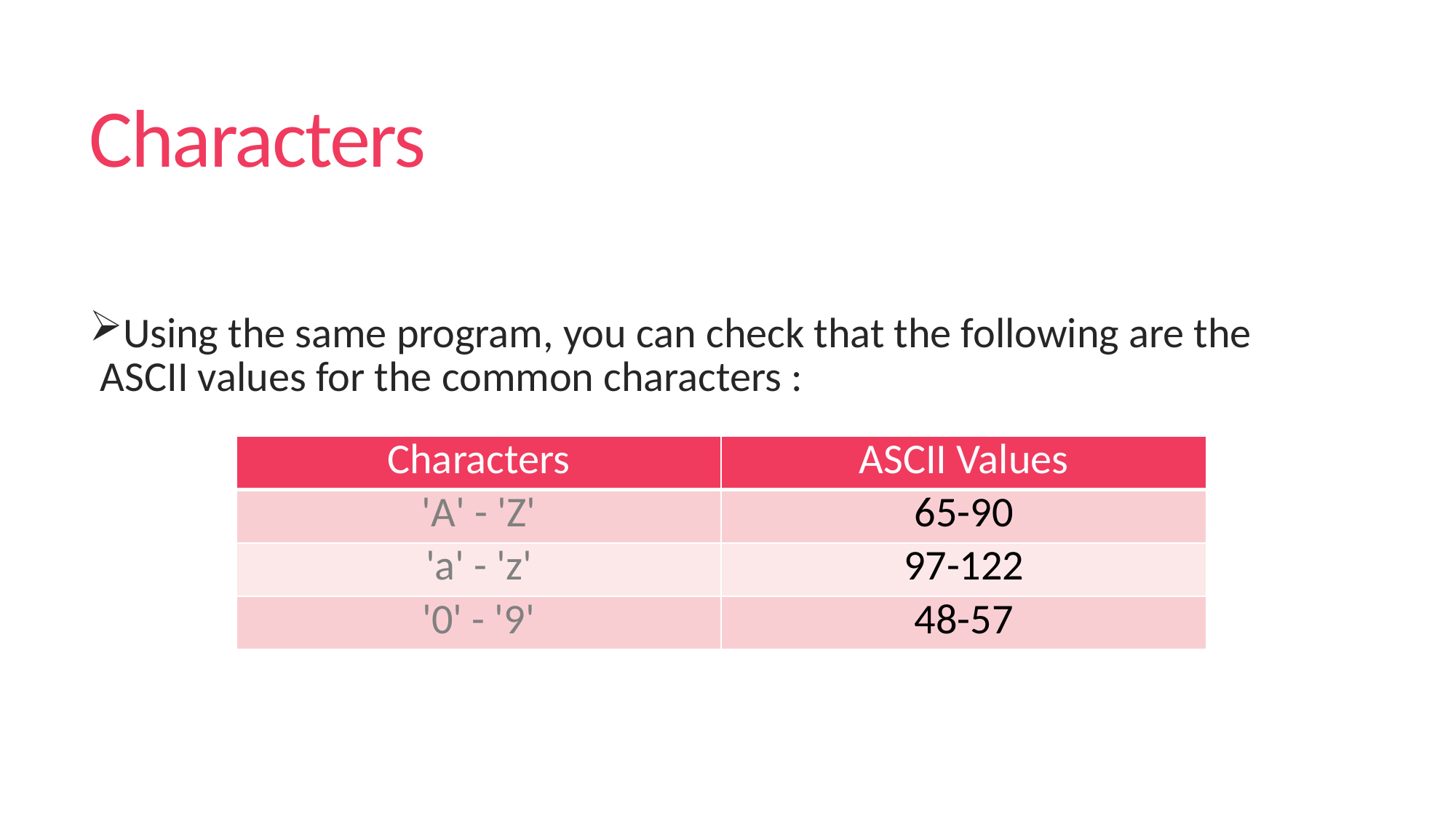

# Characters

Using the same program, you can check that the following are the ASCII values for the common characters :

| Characters | ASCII Values |
| --- | --- |
| 'A' - 'Z' | 65-90 |
| 'a' - 'z' | 97-122 |
| '0' - '9' | 48-57 |